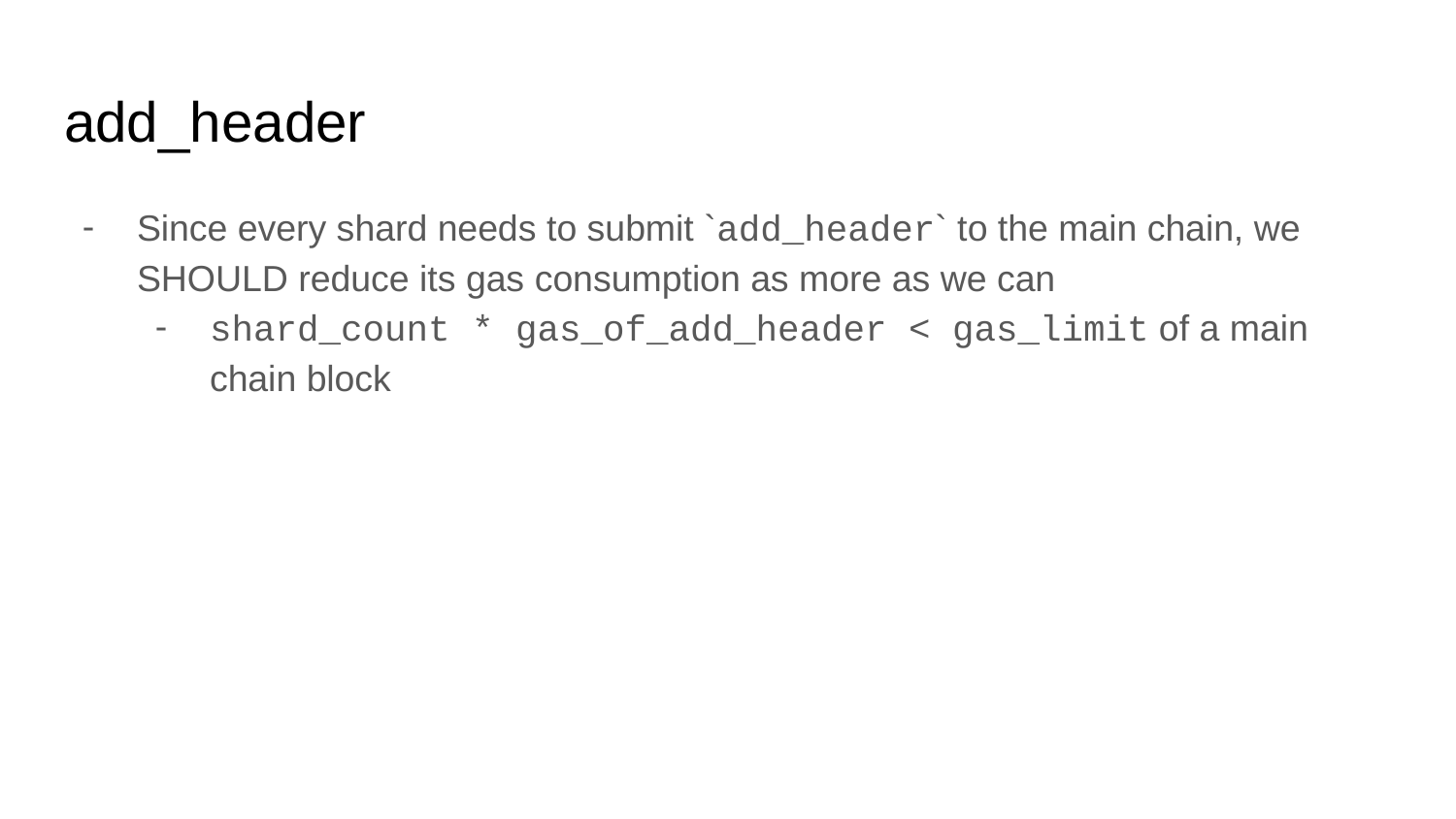

# add_header
Since every shard needs to submit `add_header` to the main chain, we SHOULD reduce its gas consumption as more as we can
shard_count * gas_of_add_header < gas_limit of a main chain block